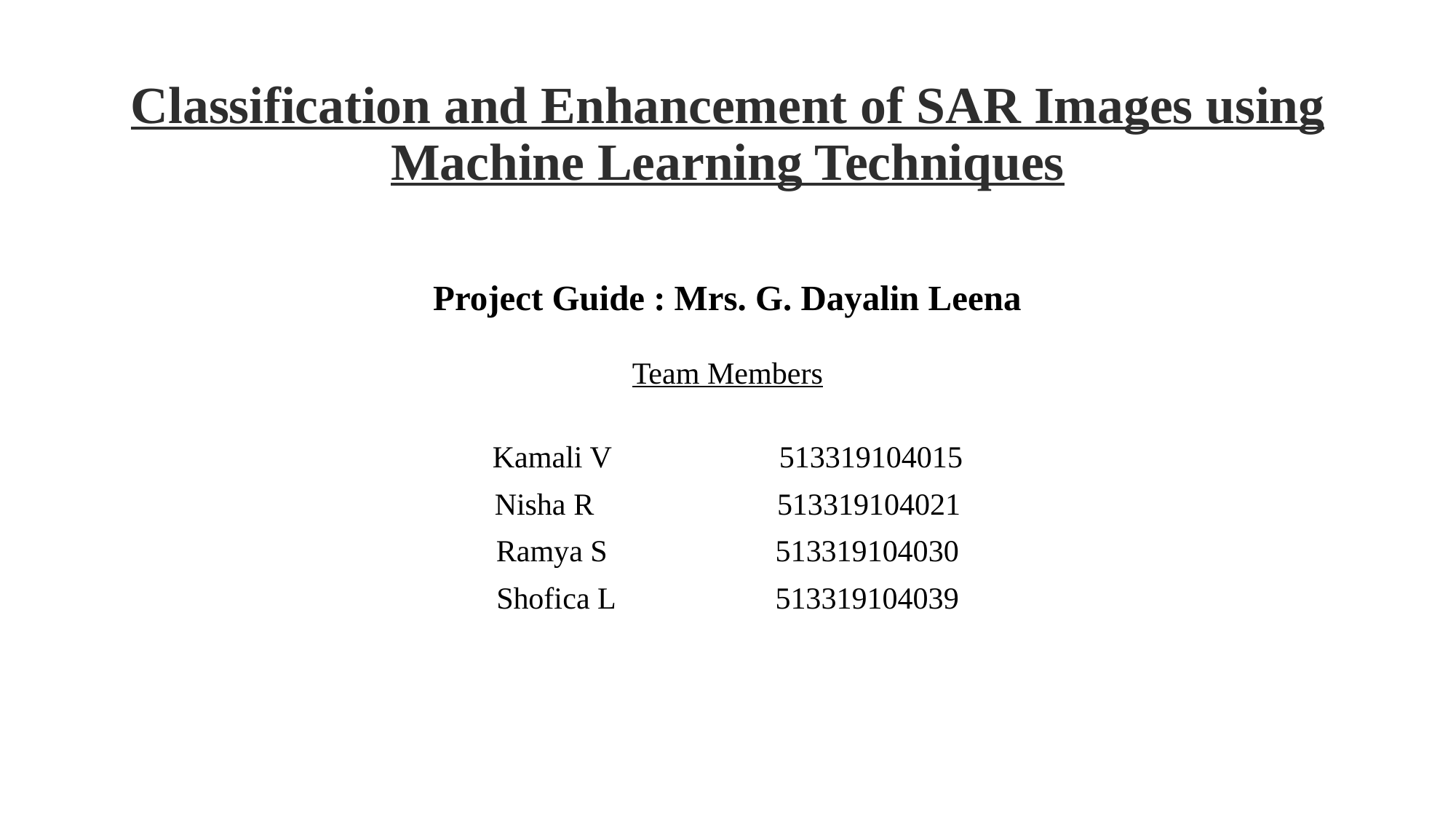

# Classification and Enhancement of SAR Images using Machine Learning Techniques
Project Guide : Mrs. G. Dayalin Leena

Team Members

Kamali V                      513319104015
Nisha R                        513319104021
Ramya S                      513319104030
Shofica L                     513319104039